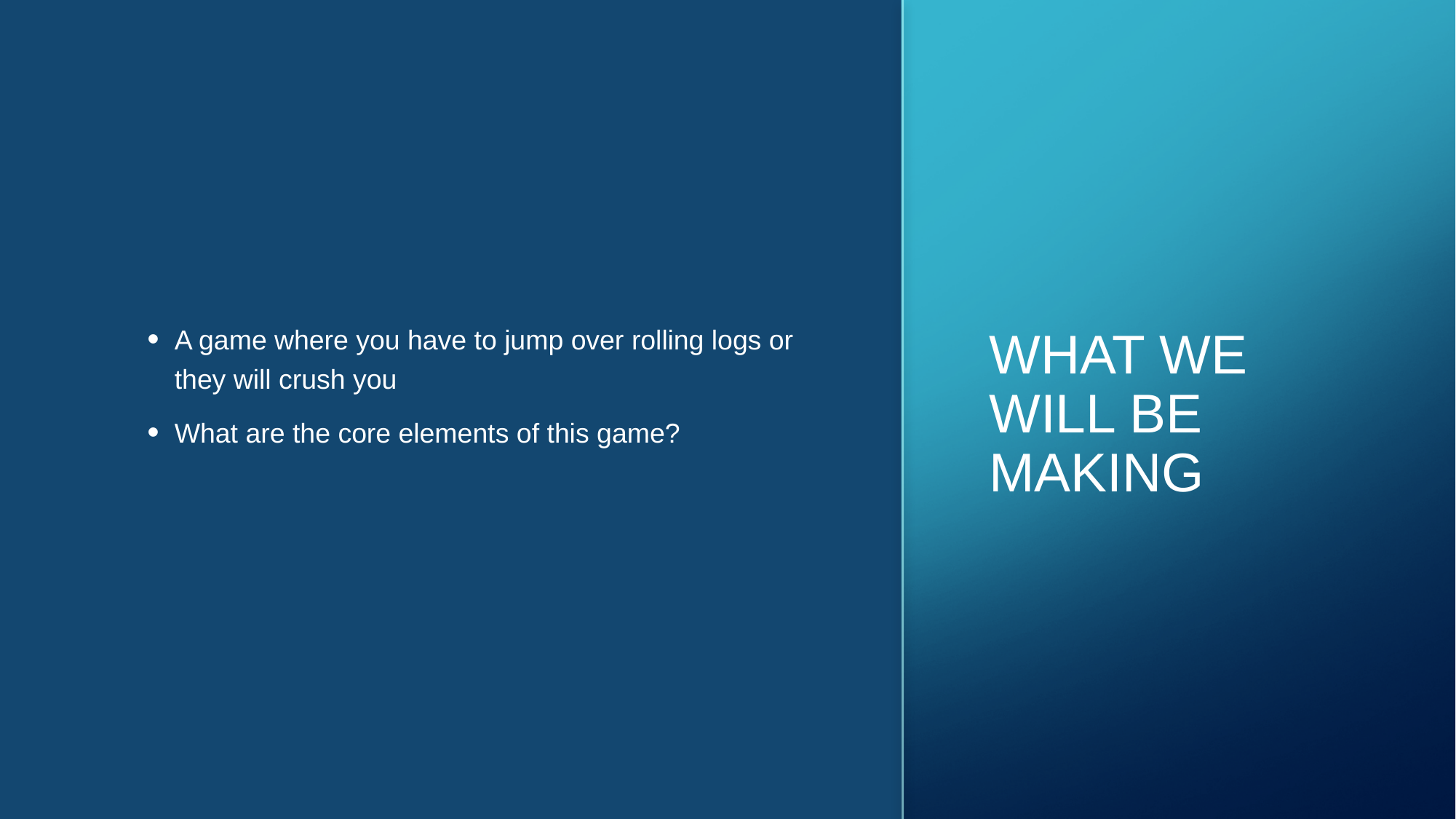

A game where you have to jump over rolling logs or they will crush you
What are the core elements of this game?

# What we will be making